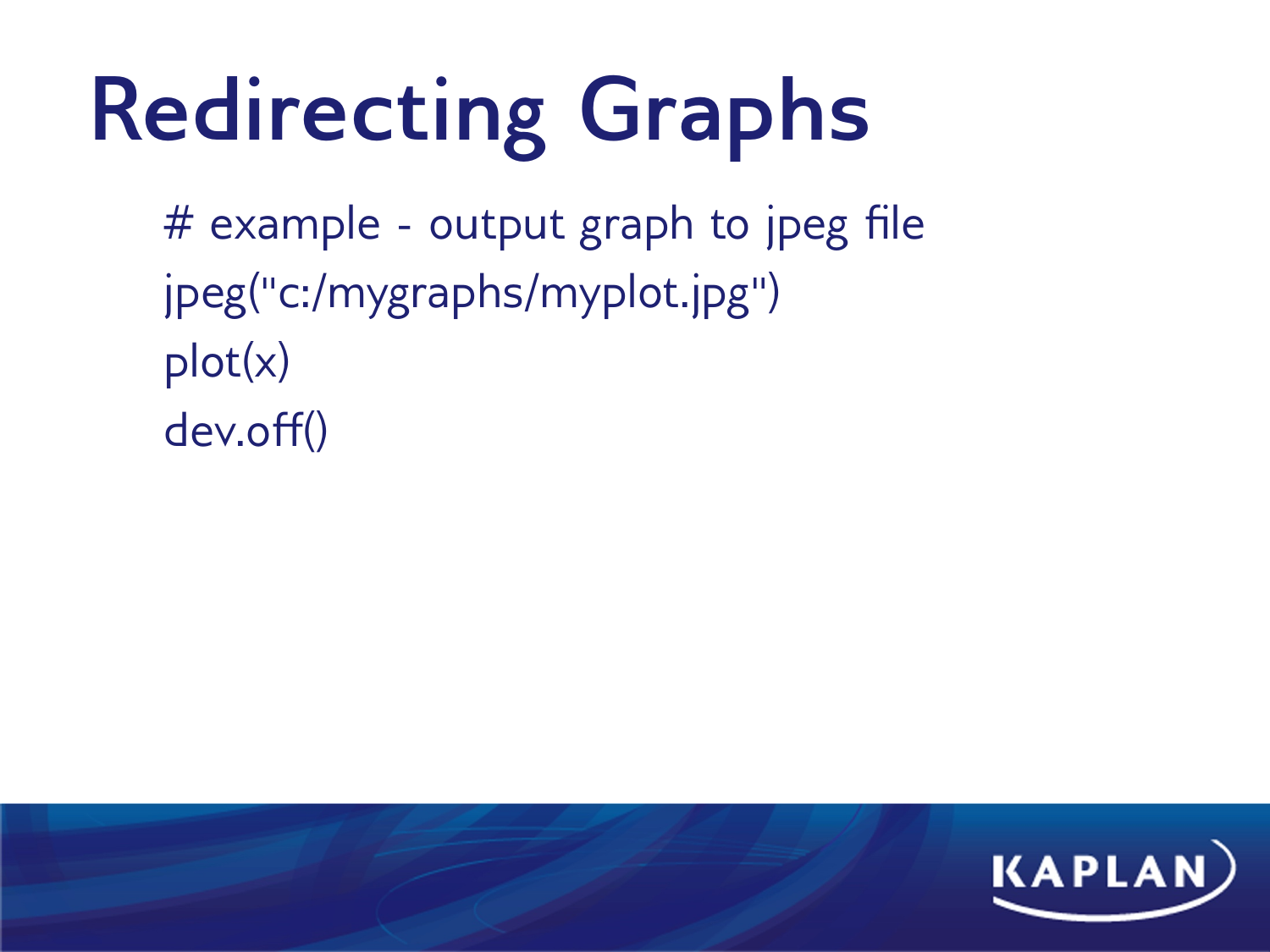

# Redirecting Graphs
# example - output graph to jpeg file
jpeg("c:/mygraphs/myplot.jpg")
plot(x)
dev.off()